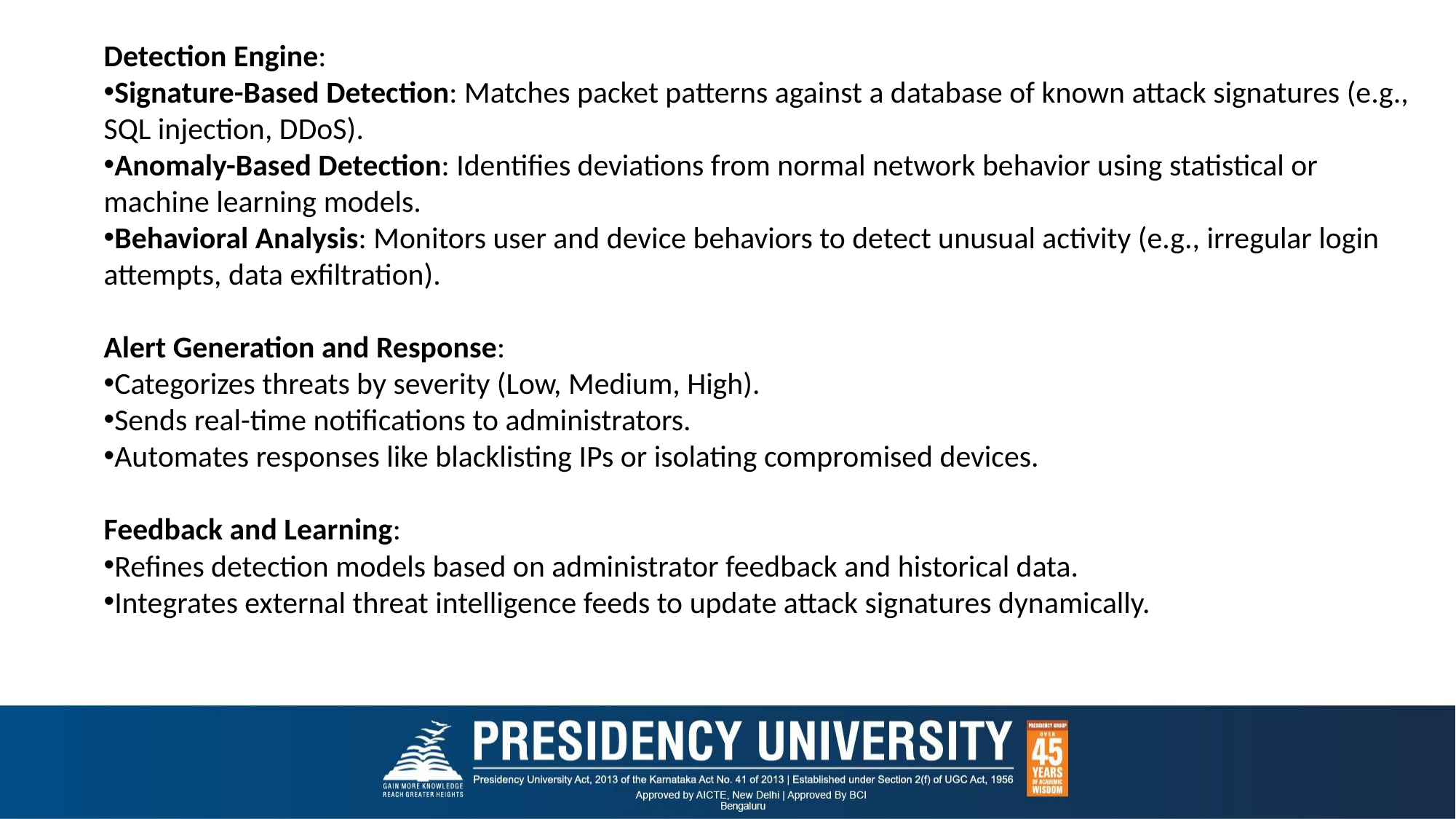

Detection Engine:
Signature-Based Detection: Matches packet patterns against a database of known attack signatures (e.g., SQL injection, DDoS).
Anomaly-Based Detection: Identifies deviations from normal network behavior using statistical or machine learning models.
Behavioral Analysis: Monitors user and device behaviors to detect unusual activity (e.g., irregular login attempts, data exfiltration).

Alert Generation and Response:
Categorizes threats by severity (Low, Medium, High).
Sends real-time notifications to administrators.
Automates responses like blacklisting IPs or isolating compromised devices.

Feedback and Learning:
Refines detection models based on administrator feedback and historical data.
Integrates external threat intelligence feeds to update attack signatures dynamically.